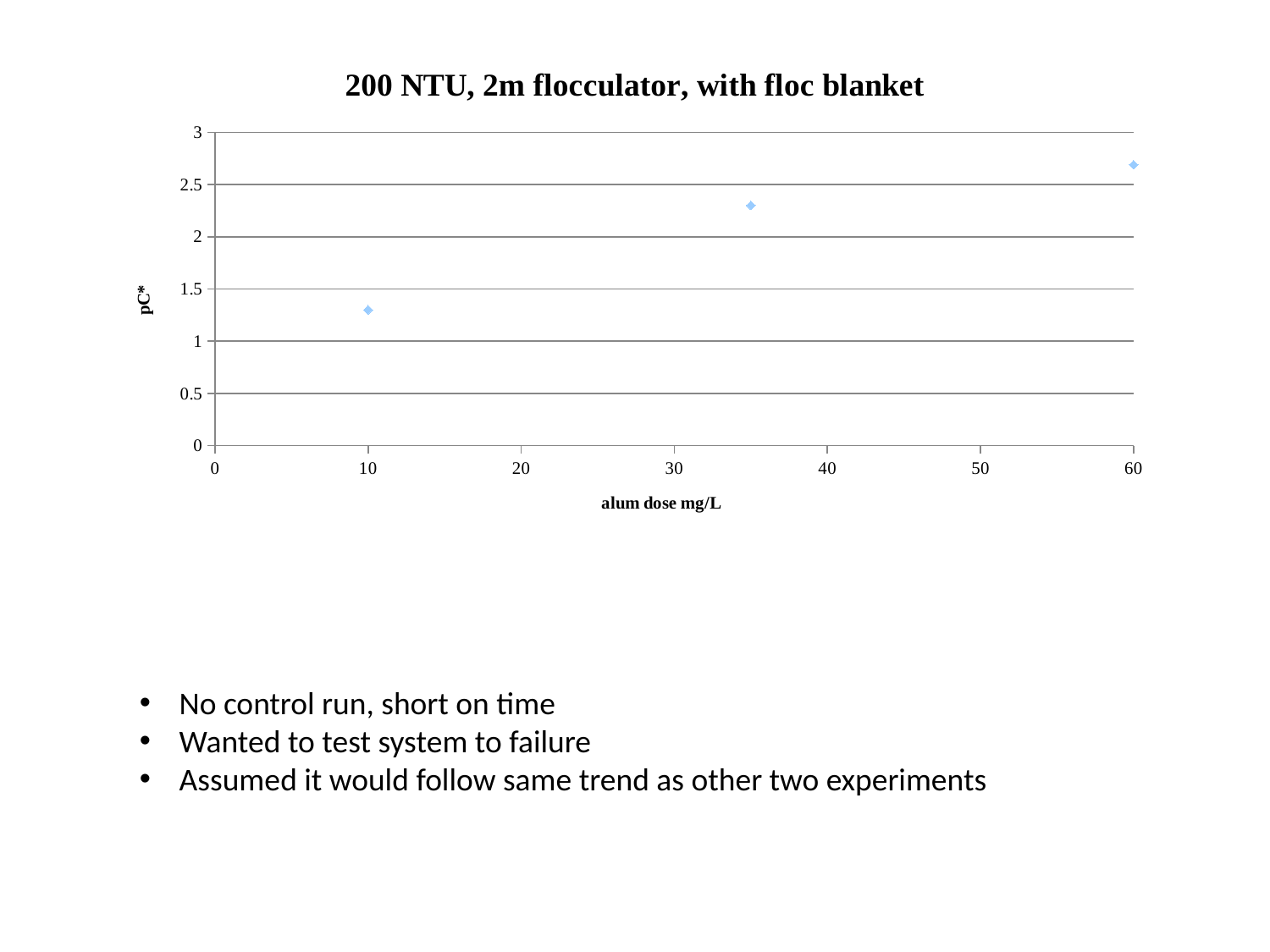

### Chart: 200 NTU, 2m flocculator, with floc blanket

| Category |  |
|---|---|
No control run, short on time
Wanted to test system to failure
Assumed it would follow same trend as other two experiments